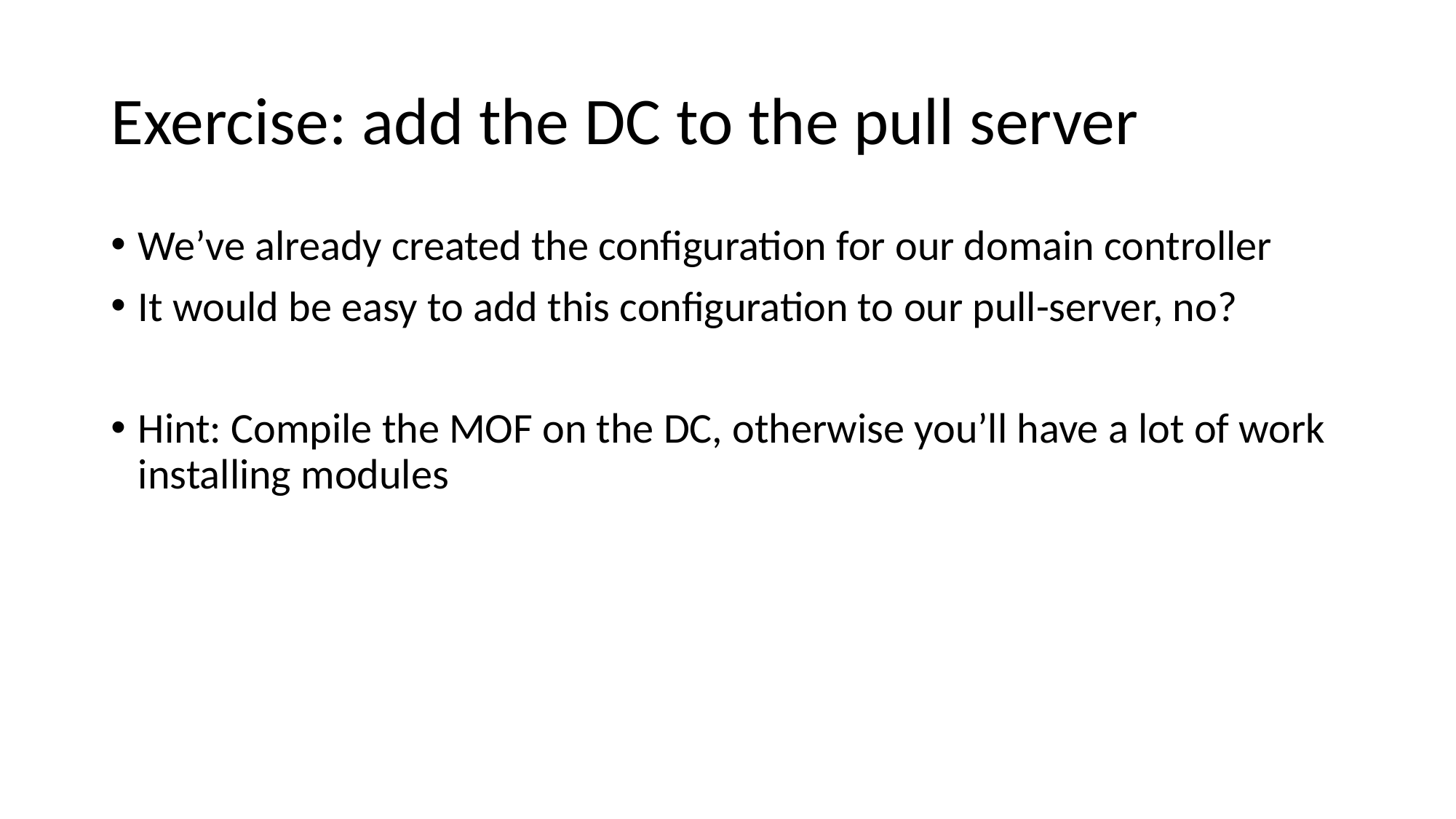

# Exercise: add the DC to the pull server
We’ve already created the configuration for our domain controller
It would be easy to add this configuration to our pull-server, no?

Hint: Compile the MOF on the DC, otherwise you’ll have a lot of work installing modules